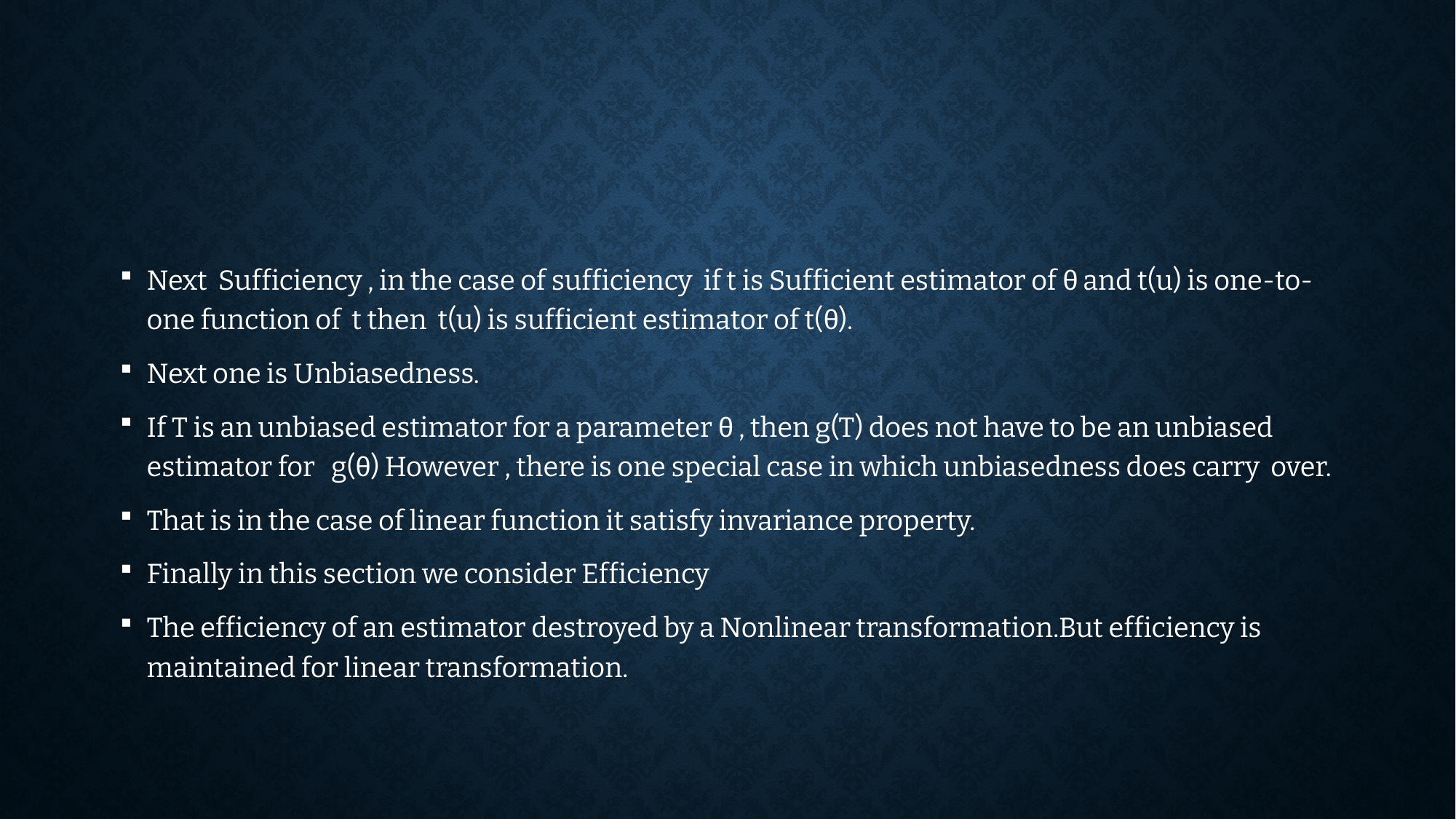

#
Next  Sufficiency , in the case of sufficiency  if t is Sufficient estimator of θ and t(u) is one-to-one function of  t then  t(u) is sufficient estimator of t(θ).
Next one is Unbiasedness.
If T is an unbiased estimator for a parameter θ , then g(T) does not have to be an unbiased estimator for   g(θ) However , there is one special case in which unbiasedness does carry  over.
That is in the case of linear function it satisfy invariance property.
Finally in this section we consider Efficiency
The efficiency of an estimator destroyed by a Nonlinear transformation.But efficiency is maintained for linear transformation.